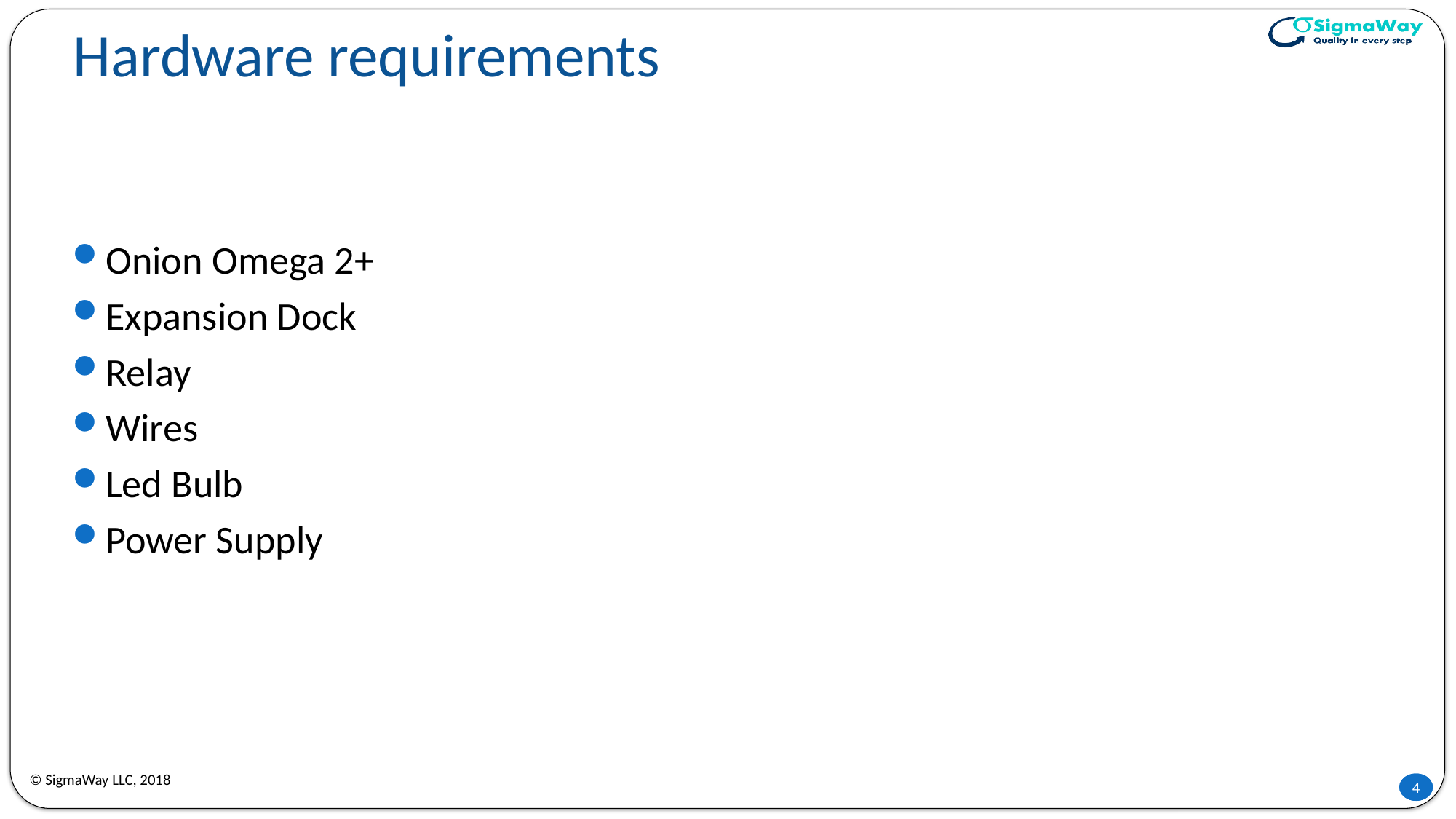

# Hardware requirements

Onion Omega 2+
Expansion Dock
Relay
Wires
Led Bulb
Power Supply
© SigmaWay LLC, 2018